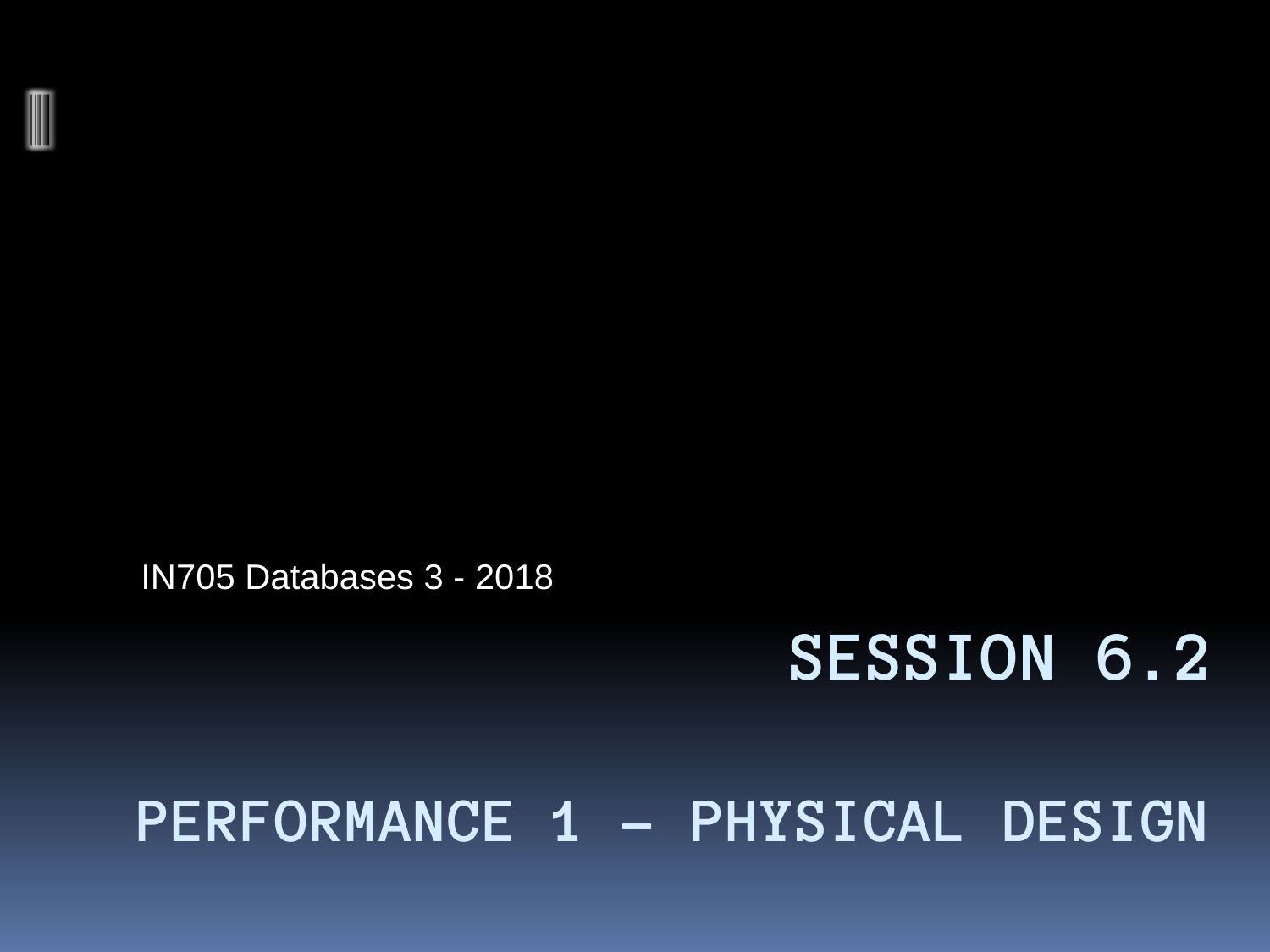

IN705 Databases 3 - 2018
# Session 6.2 Performance 1 – Physical Design